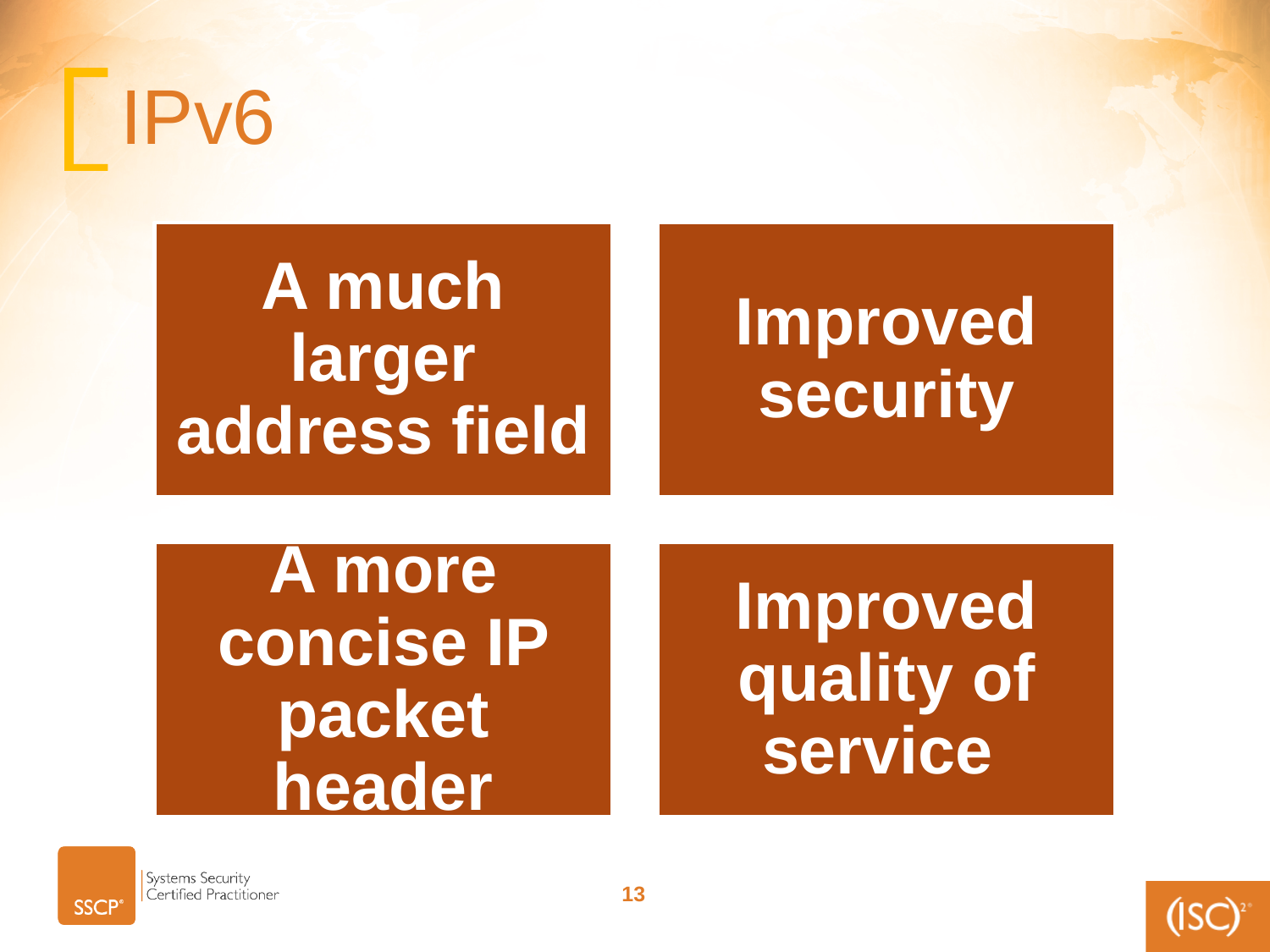

# IPv6
A much larger address field
Improved security
A more concise IP packet header
Improved quality of service